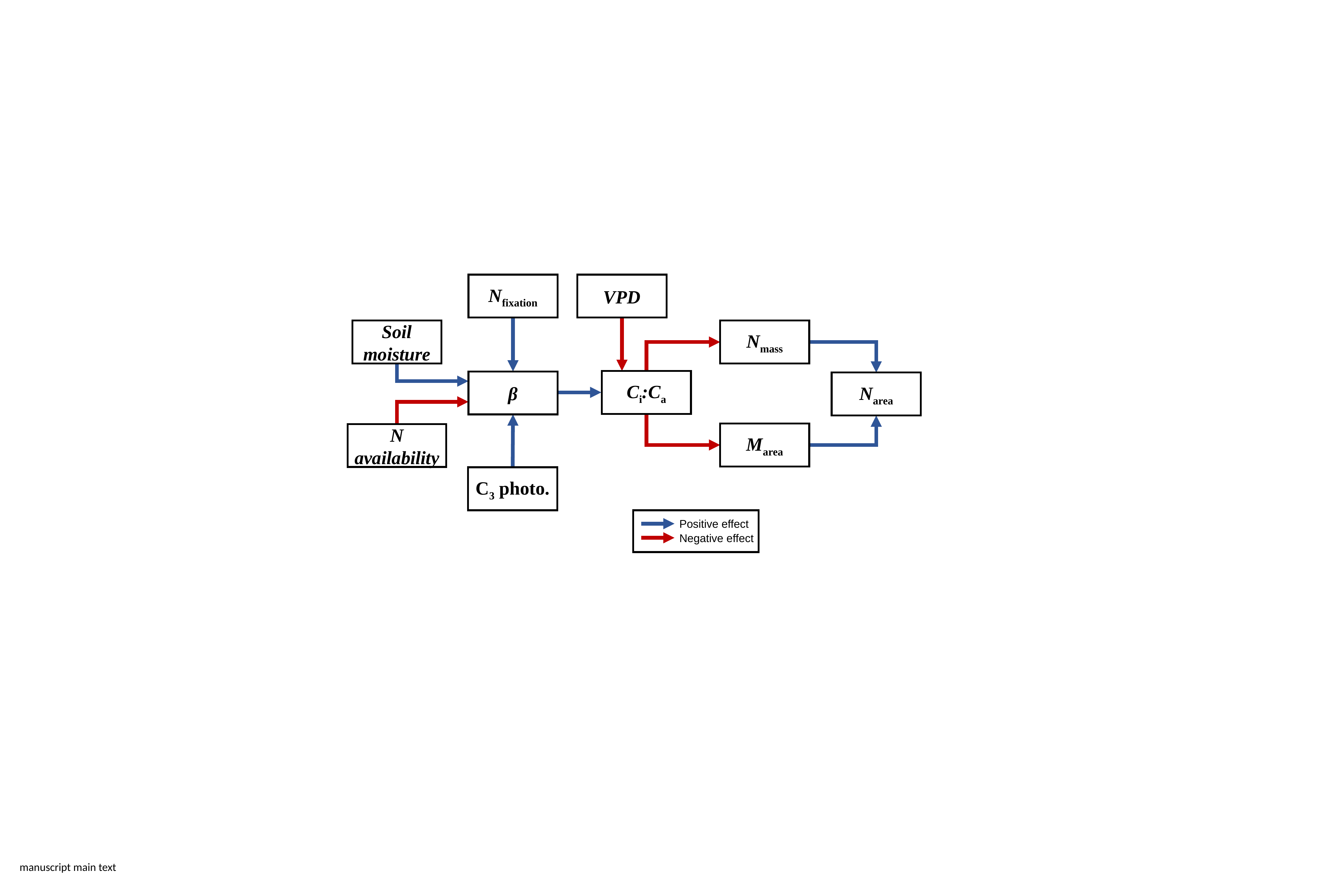

Nfixation
VPD
Soil moisture
Nmass
Ci:Ca
β
Νarea
Marea
N availability
C3 photo.

Positive effect
Negative effect
manuscript main text